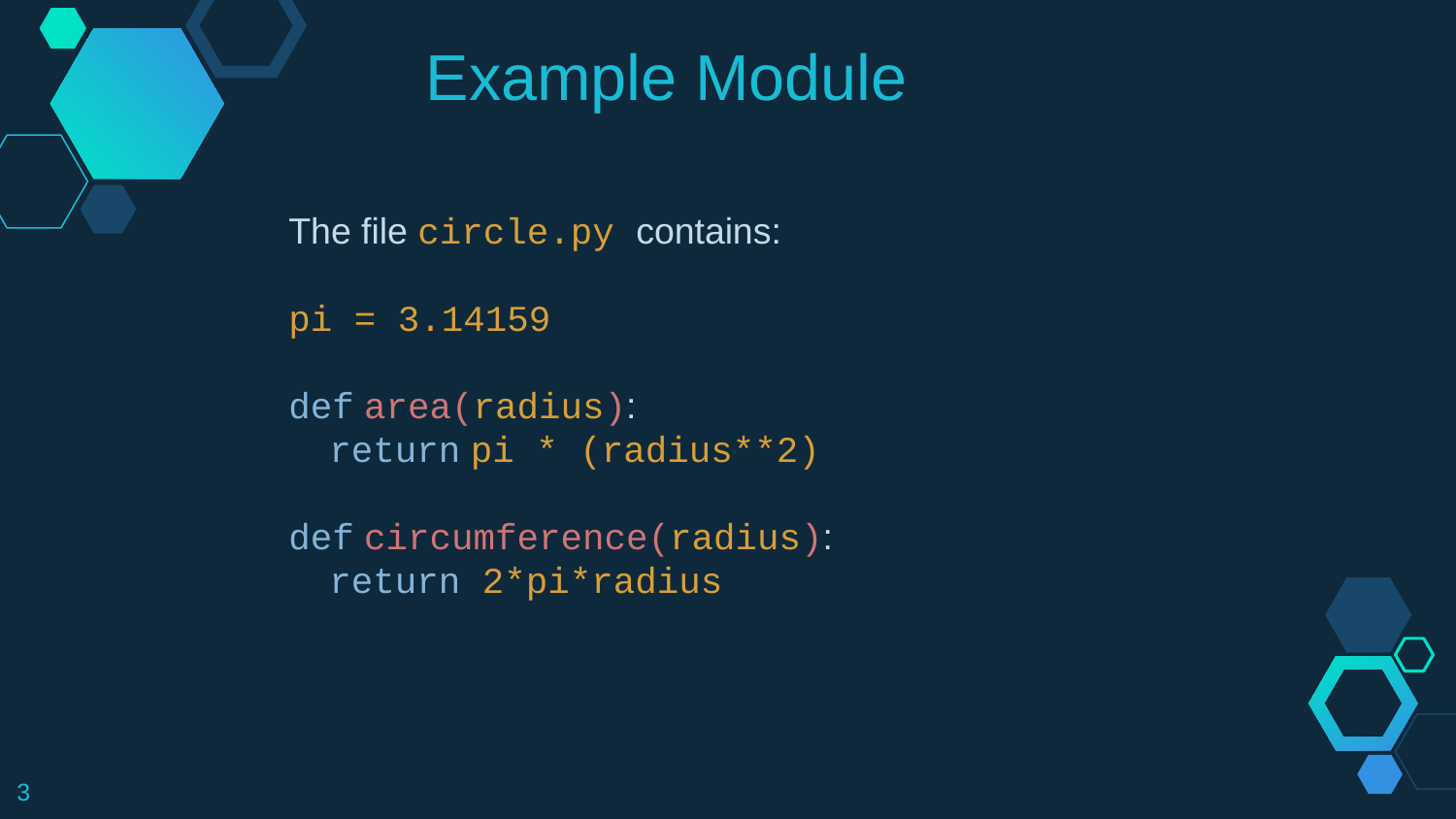

Example Module
The file circle.py contains:

pi = 3.14159

def area(radius):
    return pi * (radius**2)

def circumference(radius):
    return 2*pi*radius
3